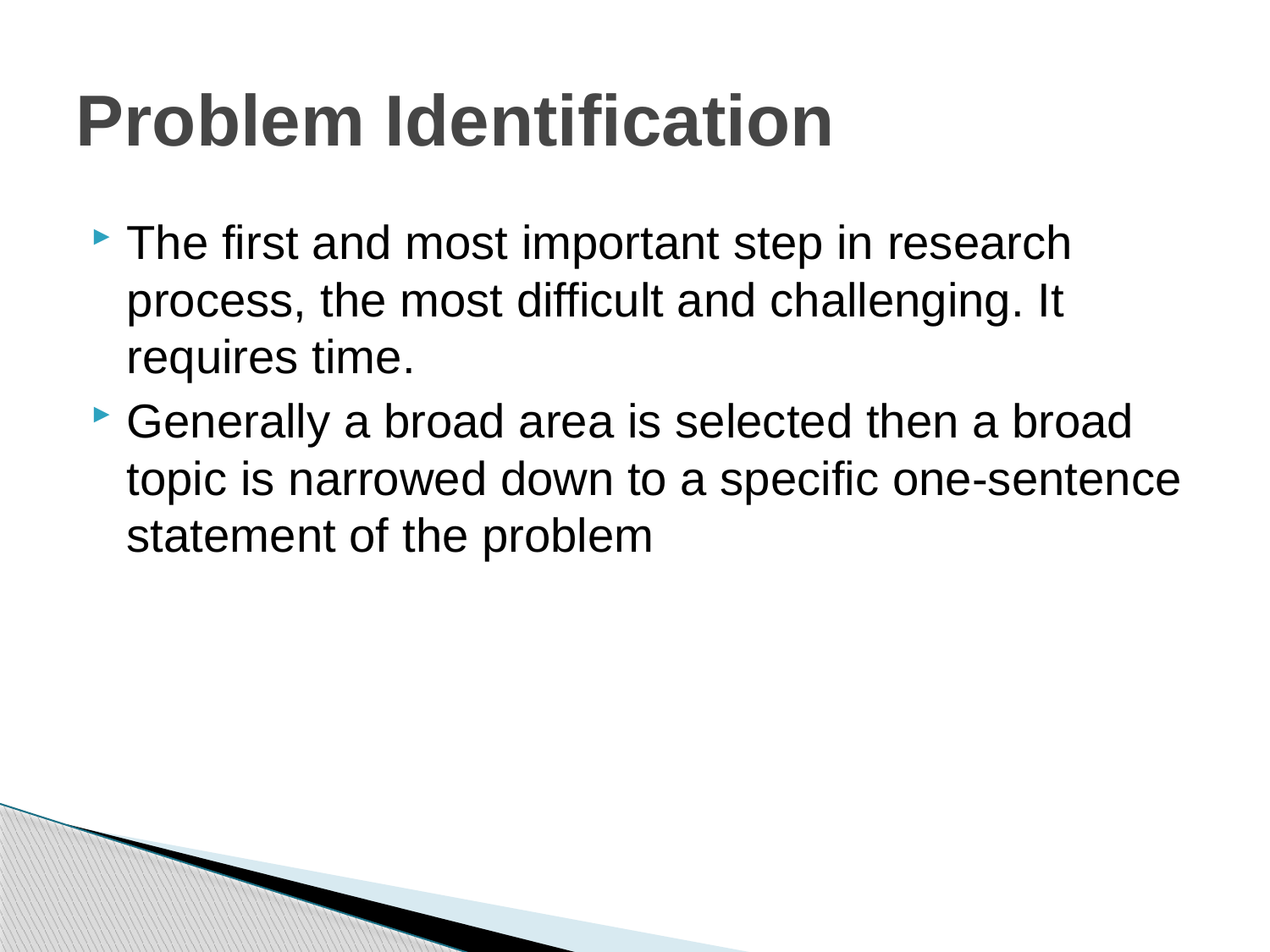

# Problem Identification
The first and most important step in research process, the most difficult and challenging. It requires time.
Generally a broad area is selected then a broad topic is narrowed down to a specific one-sentence statement of the problem